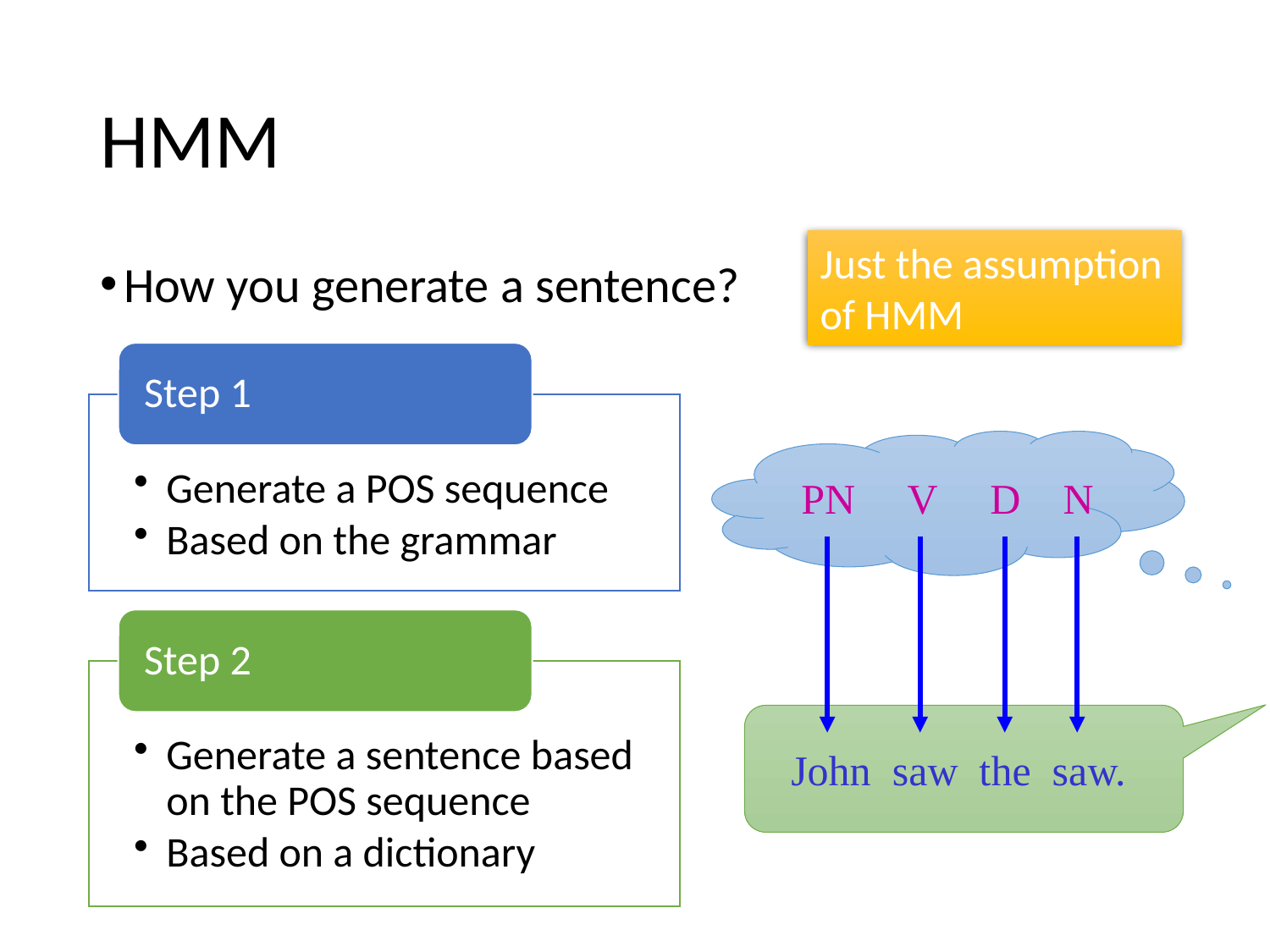

# HMM
Just the assumption of HMM
How you generate a sentence?
Generate a POS sequence
Based on the grammar
Step 1
Generate a sentence based on the POS sequence
Based on a dictionary
Step 2

PN     V     D    N

John  saw  the  saw.